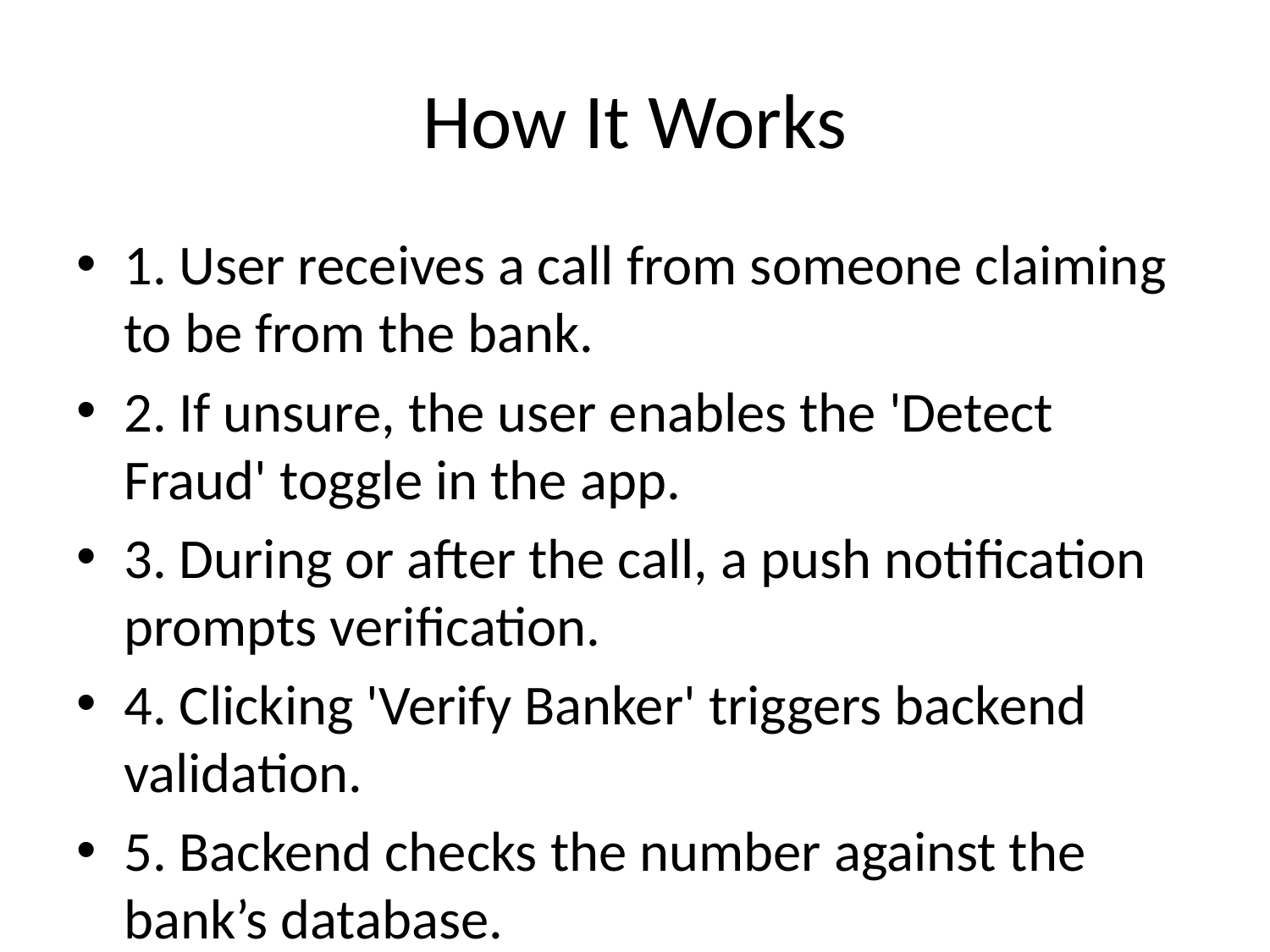

# How It Works
1. User receives a call from someone claiming to be from the bank.
2. If unsure, the user enables the 'Detect Fraud' toggle in the app.
3. During or after the call, a push notification prompts verification.
4. Clicking 'Verify Banker' triggers backend validation.
5. Backend checks the number against the bank’s database.
6. Verification result is sent as a push notification to the user.